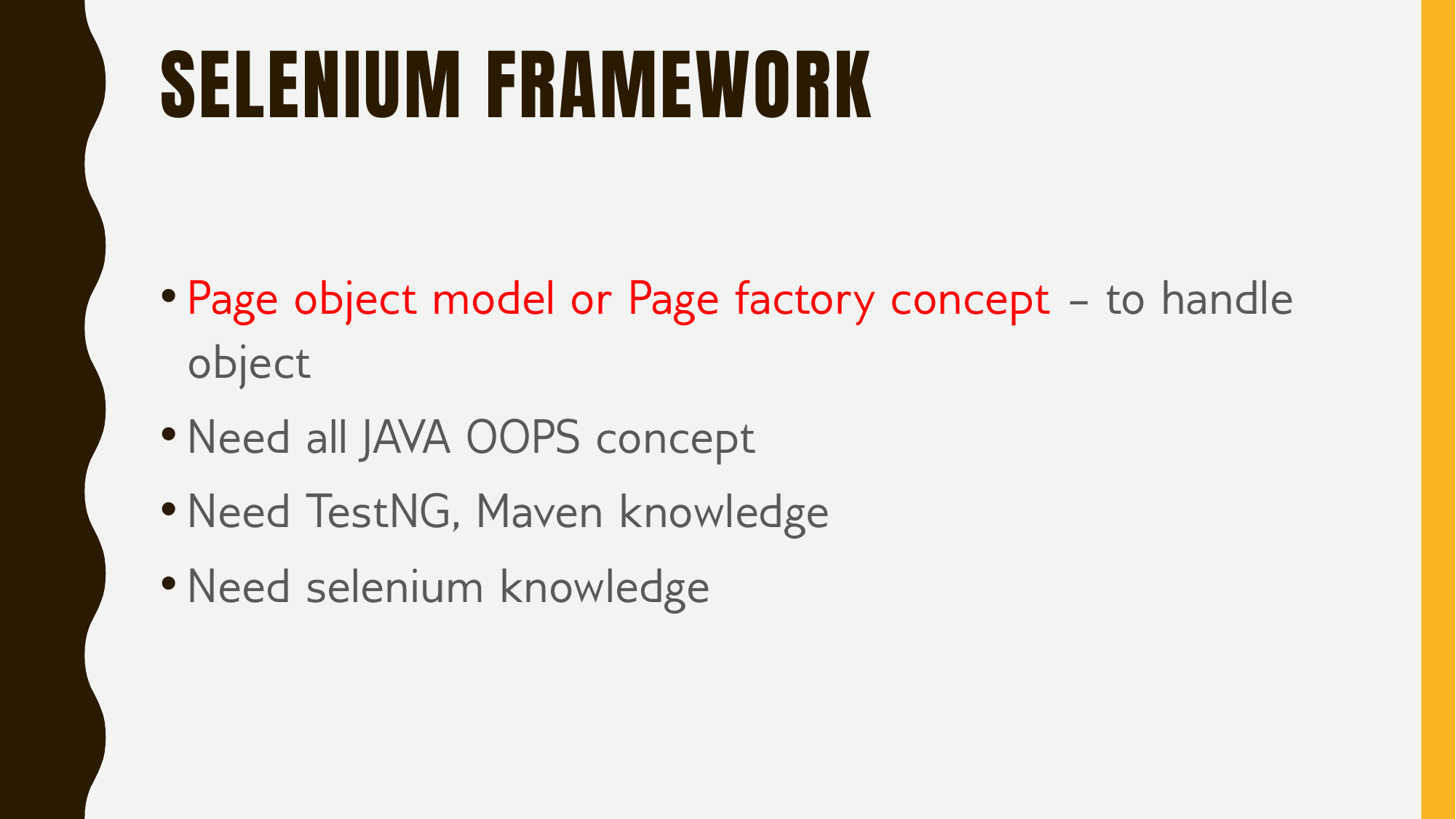

# Selenium framework

Page object model or Page factory concept – to handle object
Need all JAVA OOPS concept
Need TestNG, Maven knowledge
Need selenium knowledge